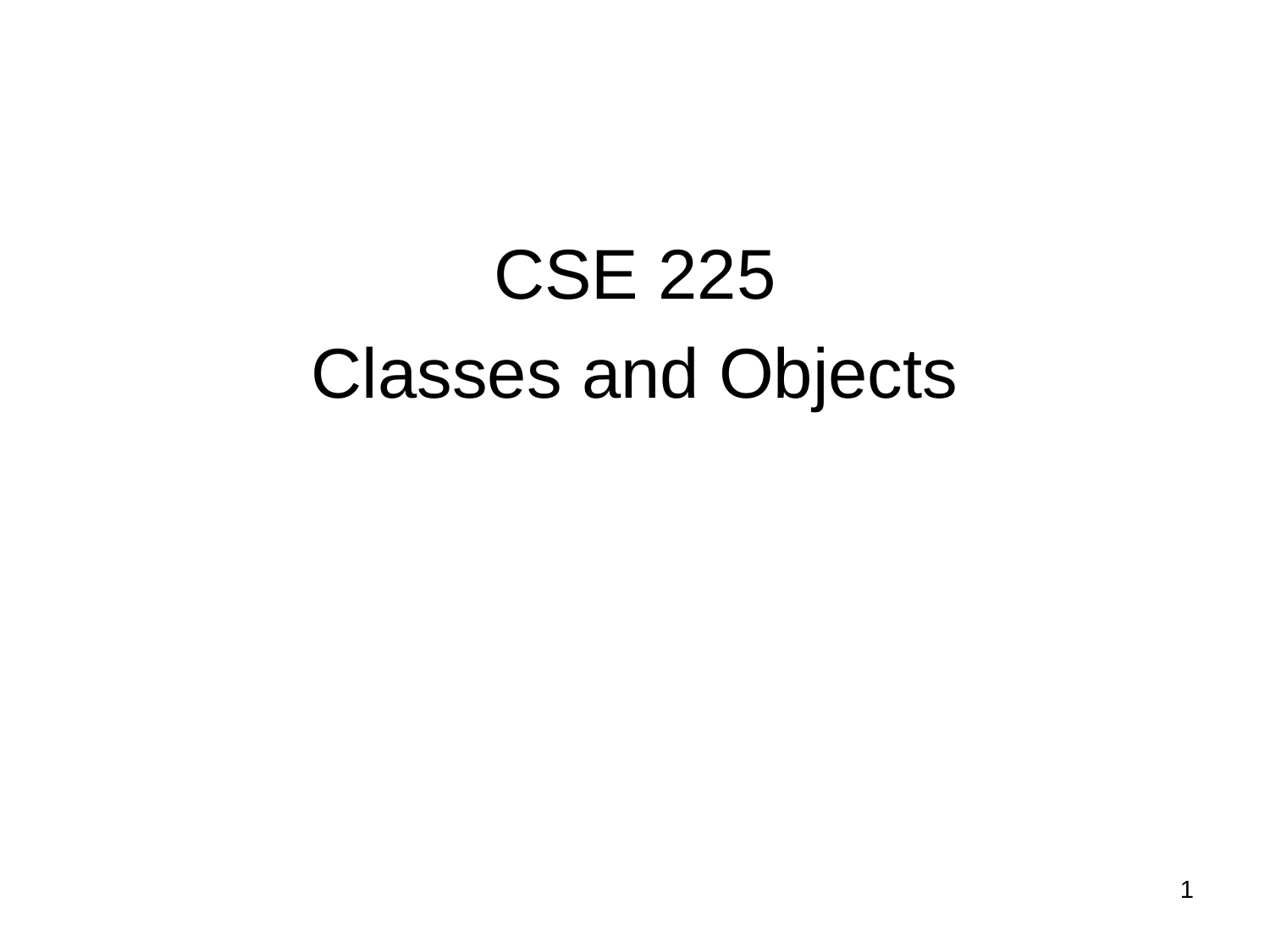

#
CSE 225
Classes and Objects
1